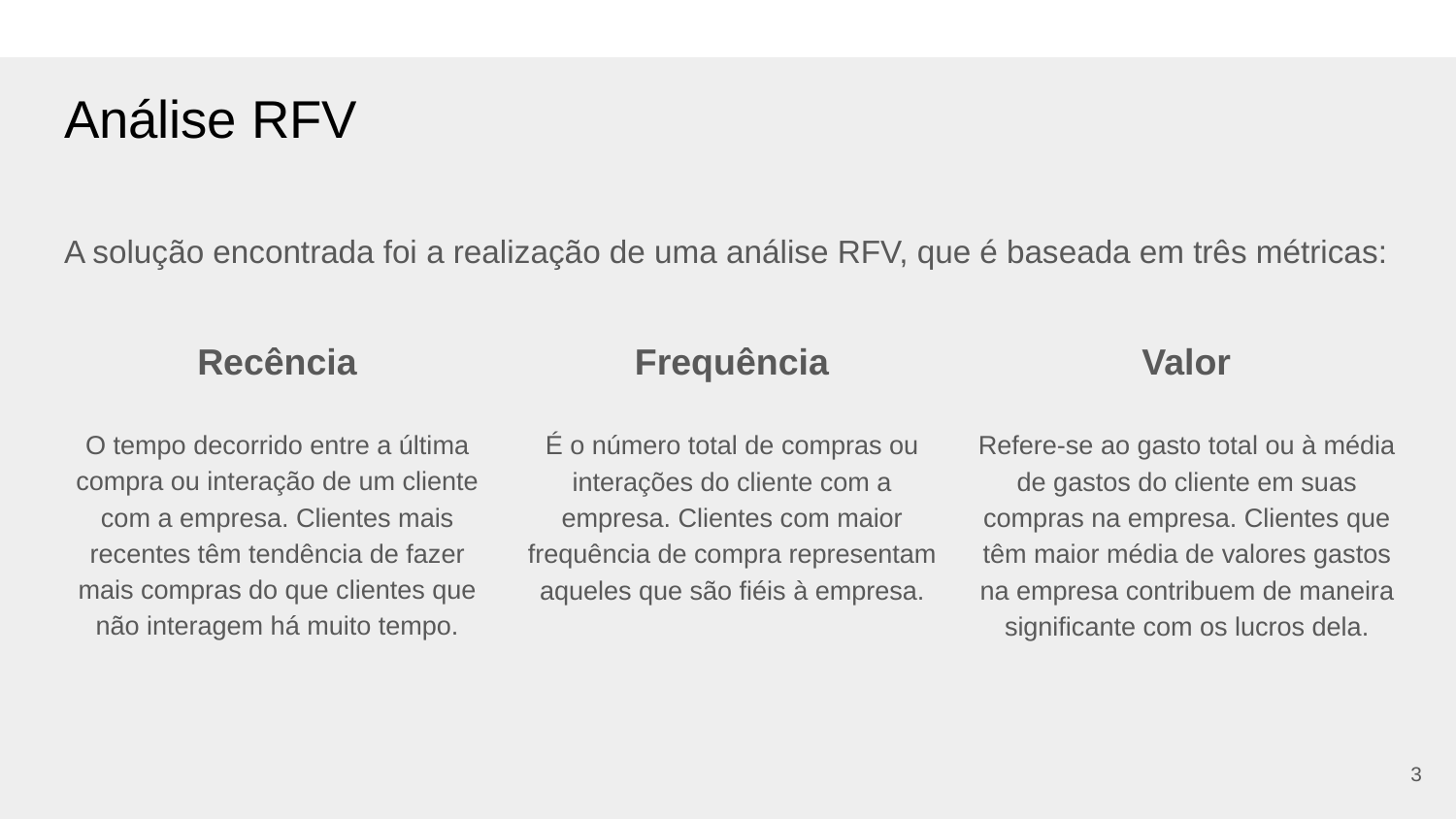

# Análise RFV
A solução encontrada foi a realização de uma análise RFV, que é baseada em três métricas:
Recência
Frequência
Valor
É o número total de compras ou interações do cliente com a empresa. Clientes com maior frequência de compra representam aqueles que são fiéis à empresa.
Refere-se ao gasto total ou à média de gastos do cliente em suas compras na empresa. Clientes que têm maior média de valores gastos na empresa contribuem de maneira significante com os lucros dela.
O tempo decorrido entre a última compra ou interação de um cliente com a empresa. Clientes mais recentes têm tendência de fazer mais compras do que clientes que não interagem há muito tempo.
3